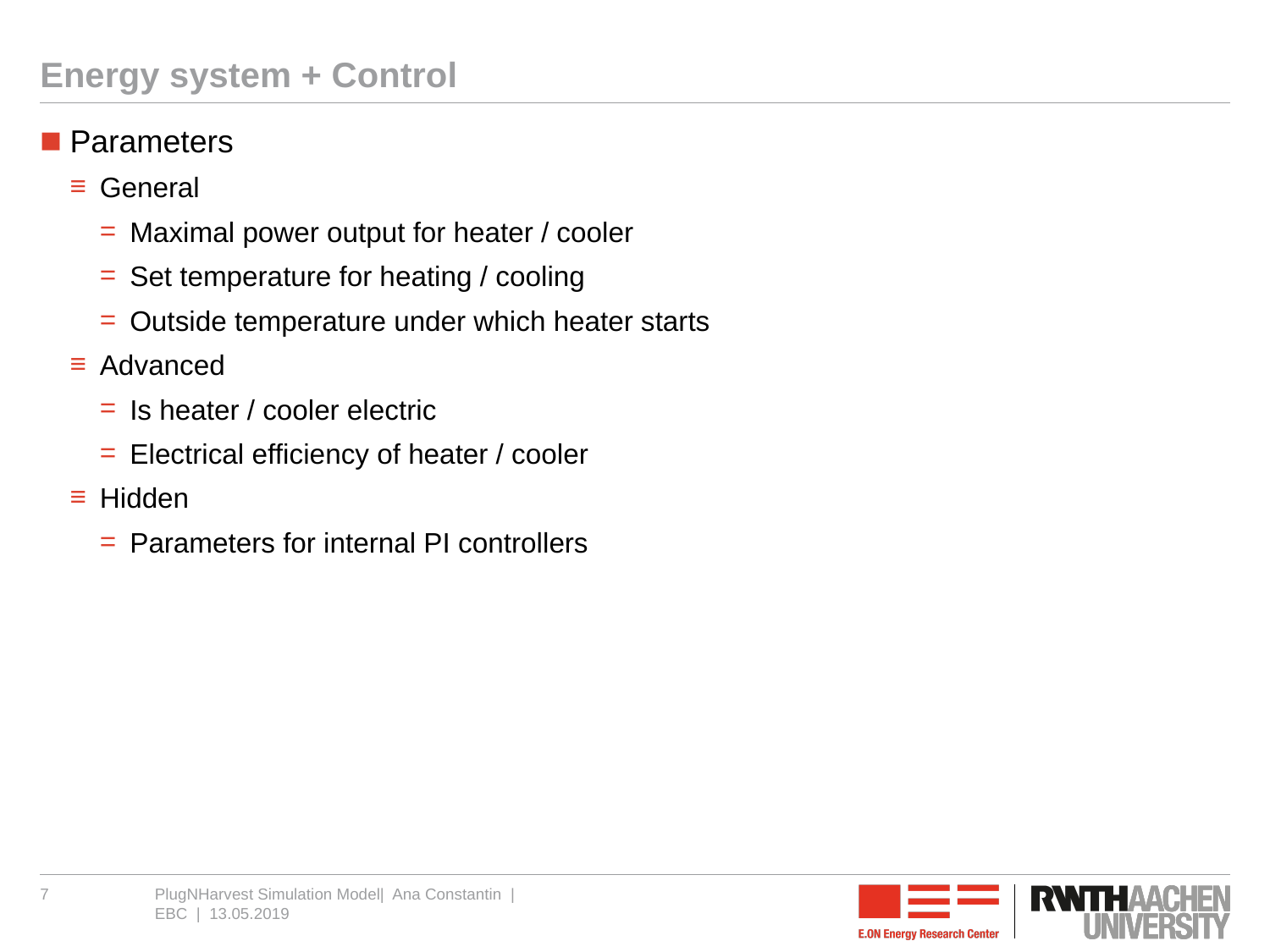

# Energy system + Control
Parameters
General
Maximal power output for heater / cooler
Set temperature for heating / cooling
Outside temperature under which heater starts
Advanced
Is heater / cooler electric
Electrical efficiency of heater / cooler
Hidden
Parameters for internal PI controllers